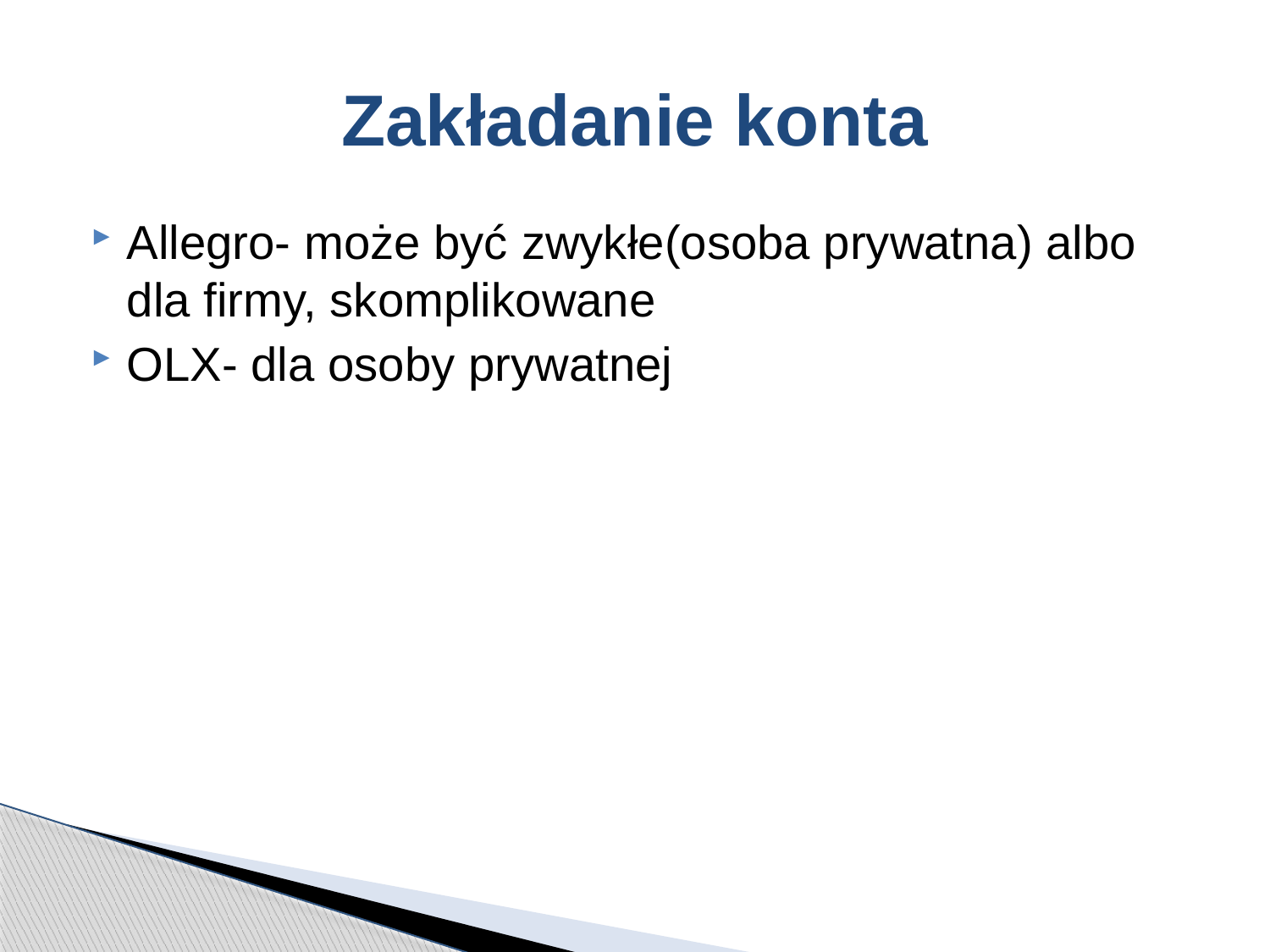

# Zakładanie konta
Allegro- może być zwykłe(osoba prywatna) albo dla firmy, skomplikowane
OLX- dla osoby prywatnej